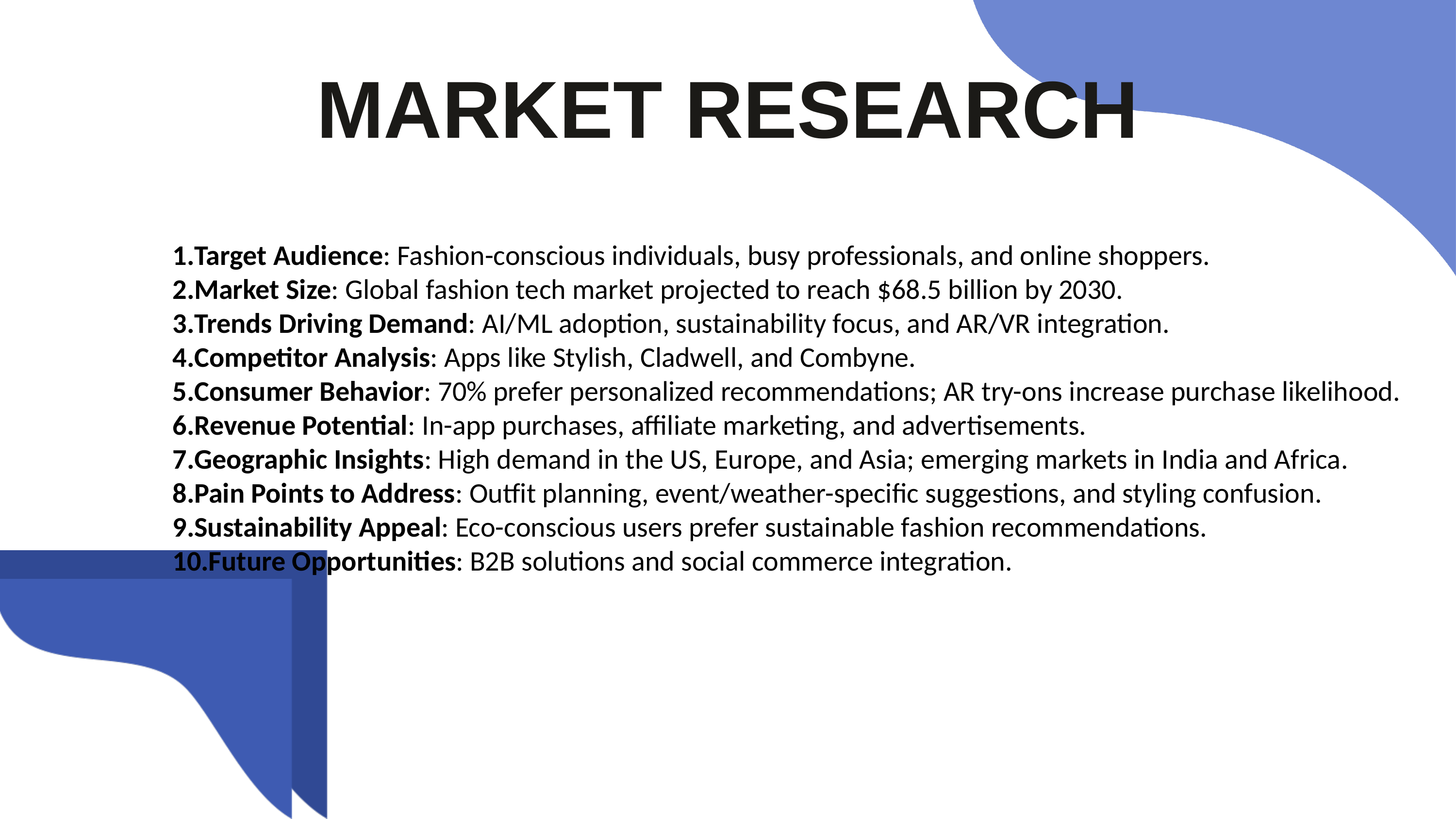

MARKET RESEARCH
Target Audience: Fashion-conscious individuals, busy professionals, and online shoppers.
Market Size: Global fashion tech market projected to reach $68.5 billion by 2030.
Trends Driving Demand: AI/ML adoption, sustainability focus, and AR/VR integration.
Competitor Analysis: Apps like Stylish, Cladwell, and Combyne.
Consumer Behavior: 70% prefer personalized recommendations; AR try-ons increase purchase likelihood.
Revenue Potential: In-app purchases, affiliate marketing, and advertisements.
Geographic Insights: High demand in the US, Europe, and Asia; emerging markets in India and Africa.
Pain Points to Address: Outfit planning, event/weather-specific suggestions, and styling confusion.
Sustainability Appeal: Eco-conscious users prefer sustainable fashion recommendations.
Future Opportunities: B2B solutions and social commerce integration.